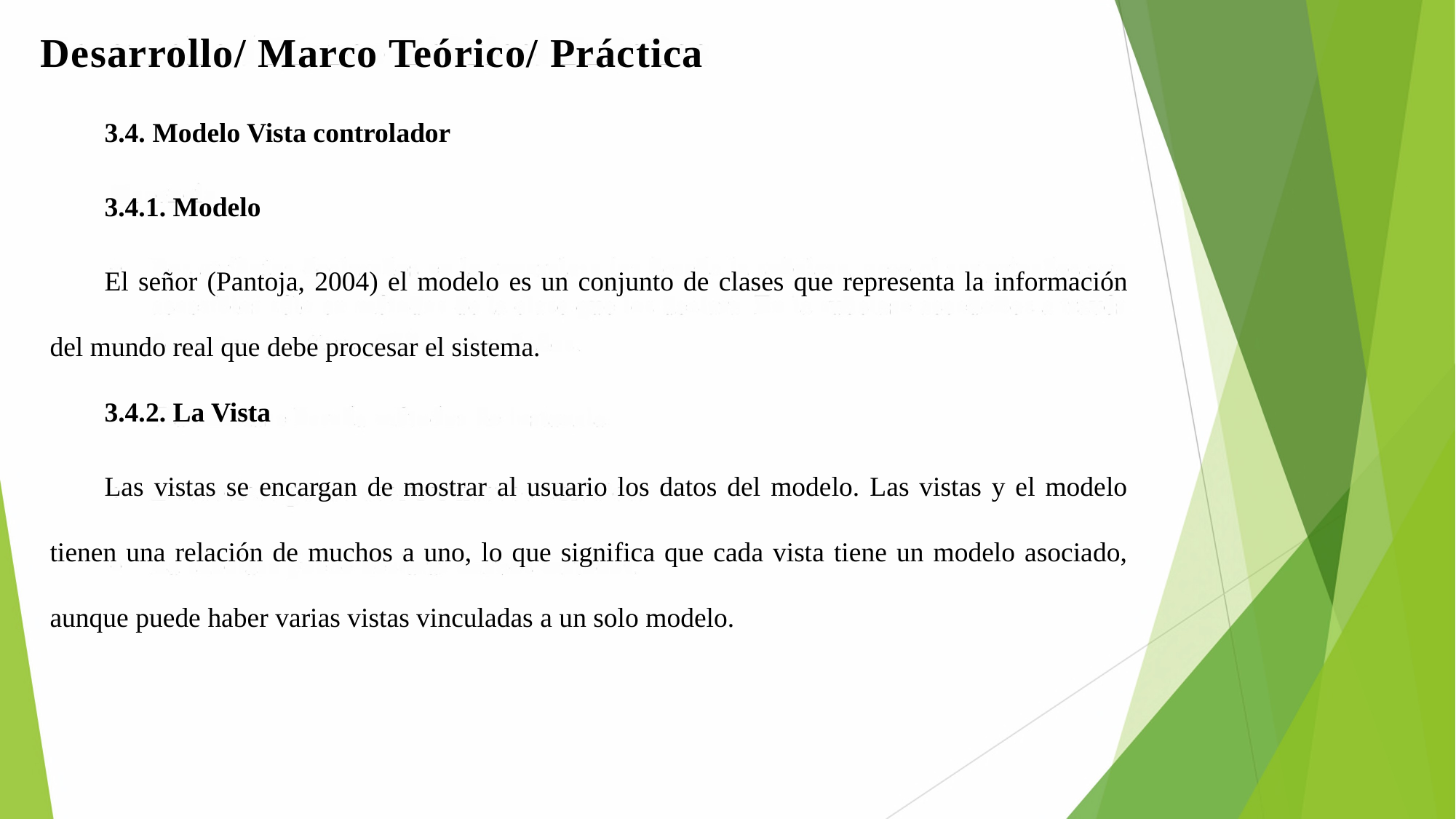

Desarrollo/ Marco Teórico/ Práctica
3.4. Modelo Vista controlador
3.4.1. Modelo
El señor (Pantoja, 2004) el modelo es un conjunto de clases que representa la información del mundo real que debe procesar el sistema.
3.4.2. La Vista
Las vistas se encargan de mostrar al usuario los datos del modelo. Las vistas y el modelo tienen una relación de muchos a uno, lo que significa que cada vista tiene un modelo asociado, aunque puede haber varias vistas vinculadas a un solo modelo.